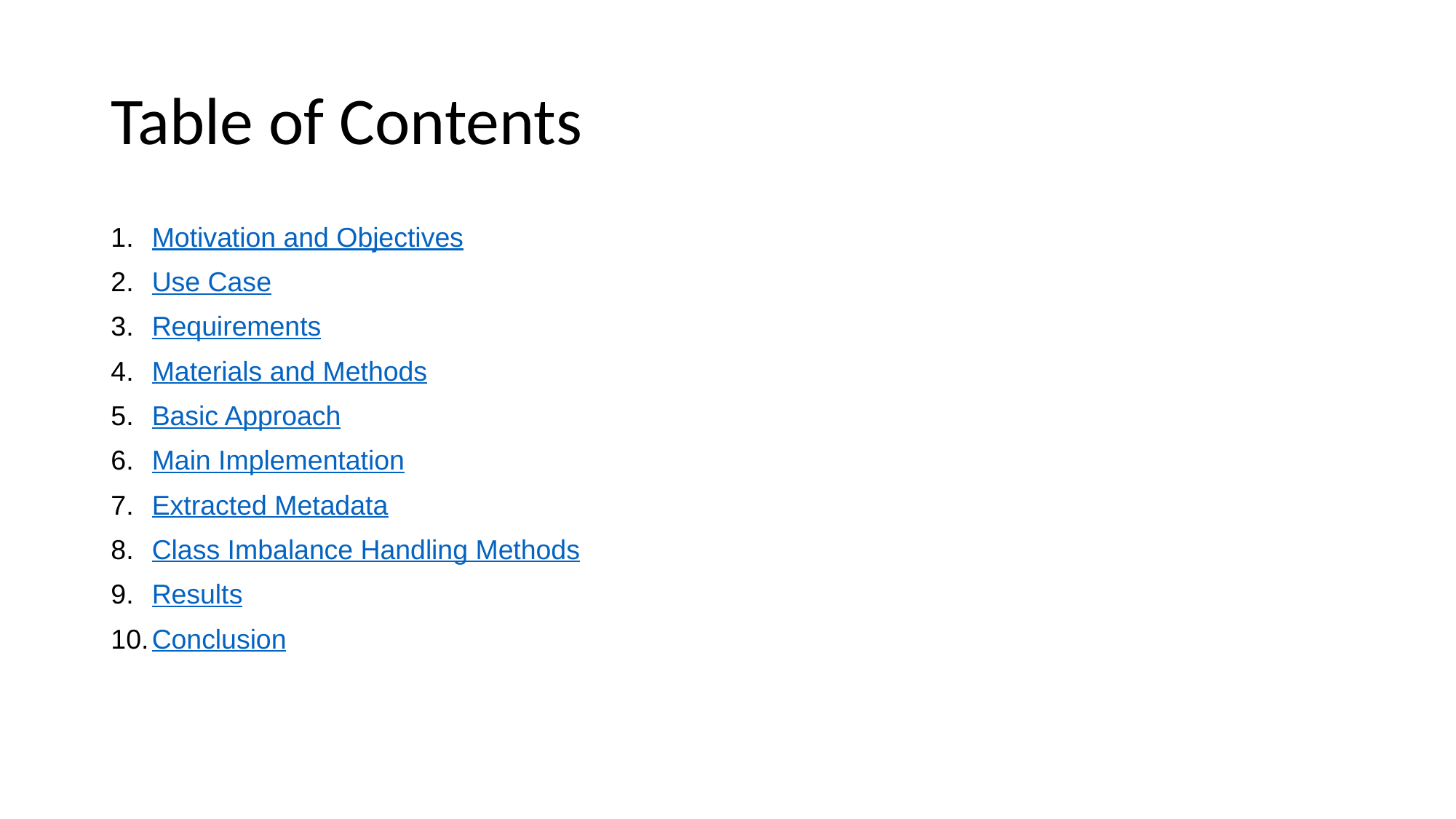

# Table of Contents
Motivation and Objectives
Use Case
Requirements
Materials and Methods
Basic Approach
Main Implementation
Extracted Metadata
Class Imbalance Handling Methods
Results
Conclusion